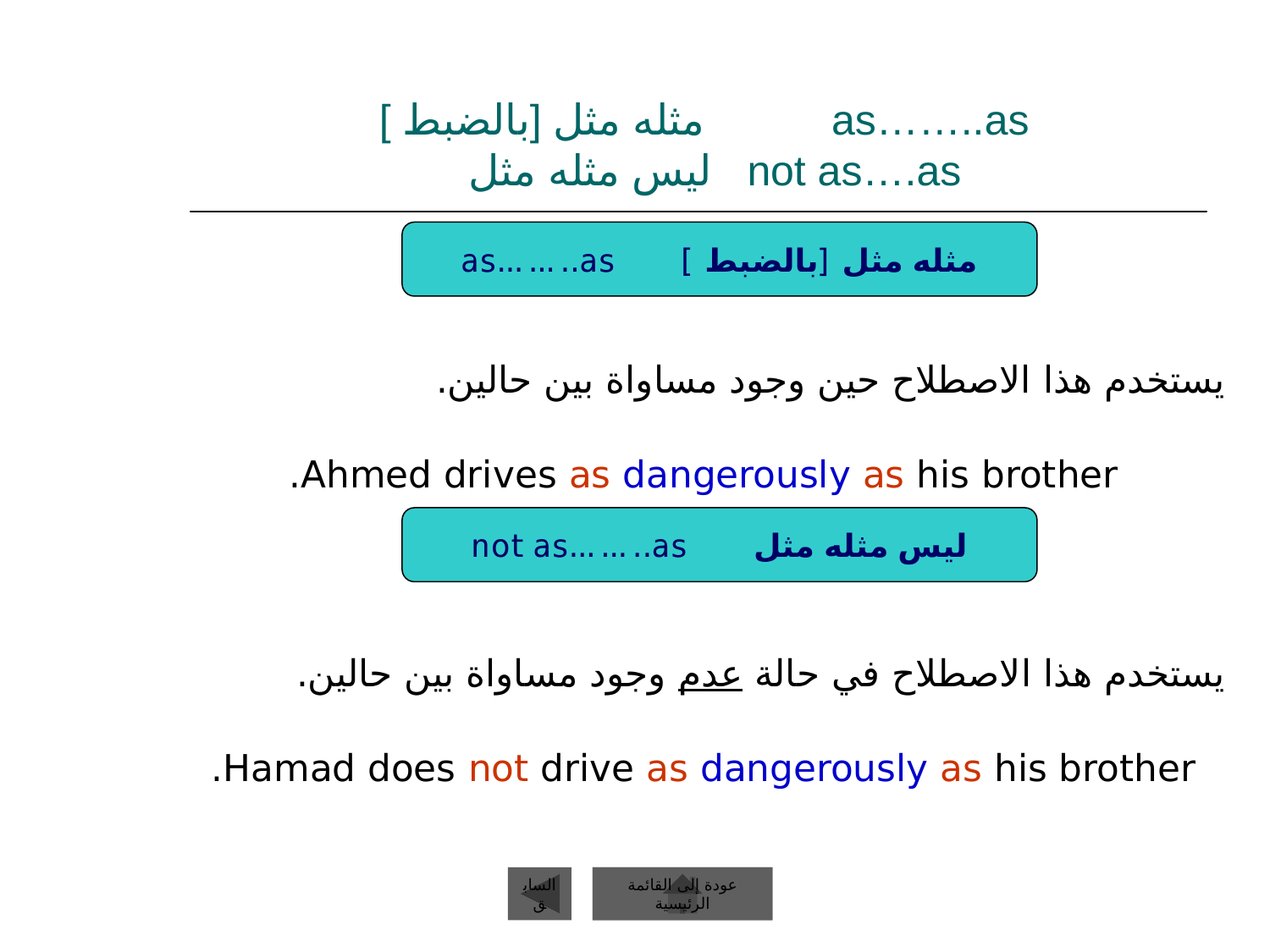

# as……..as             مثله مثل [بالضبط ] not as….as   ليس مثله مثل
as……..as       مثله مثل [بالضبط ]

يستخدم هذا الاصطلاح حين وجود مساواة بين حالين.

Ahmed drives as dangerously as his brother.

يستخدم هذا الاصطلاح في حالة عدم وجود مساواة بين حالين.

Hamad does not drive as dangerously as his brother.

not as……..as       ليس مثله مثل

السابق
عودة إلى القائمة الرئيسية
عودة إلى القائمة الرئيسية